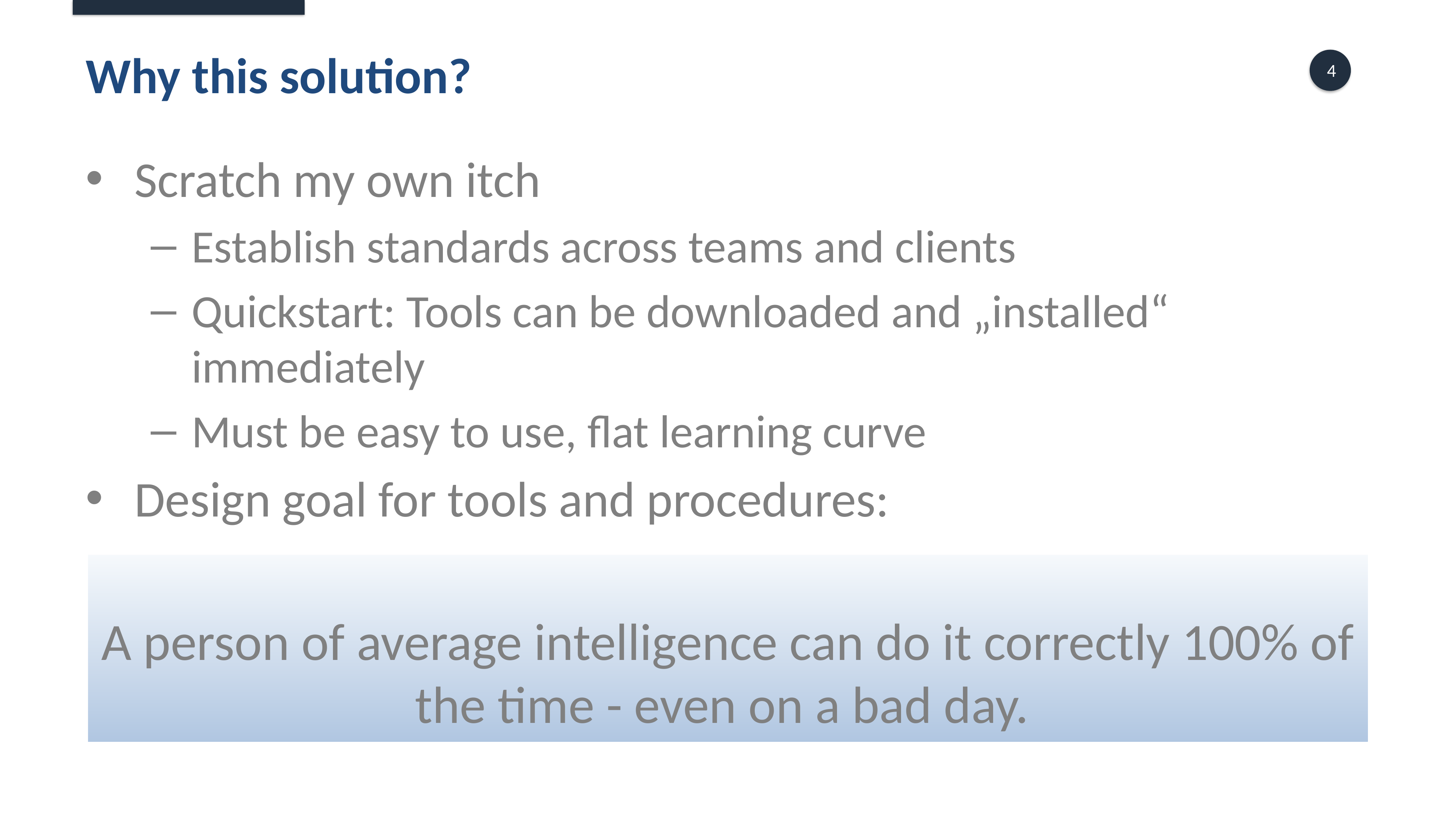

# Why this solution?
Scratch my own itch
Establish standards across teams and clients
Quickstart: Tools can be downloaded and „installed“ immediately
Must be easy to use, flat learning curve
Design goal for tools and procedures:

A person of average intelligence can do it correctly 100% of the time - even on a bad day.